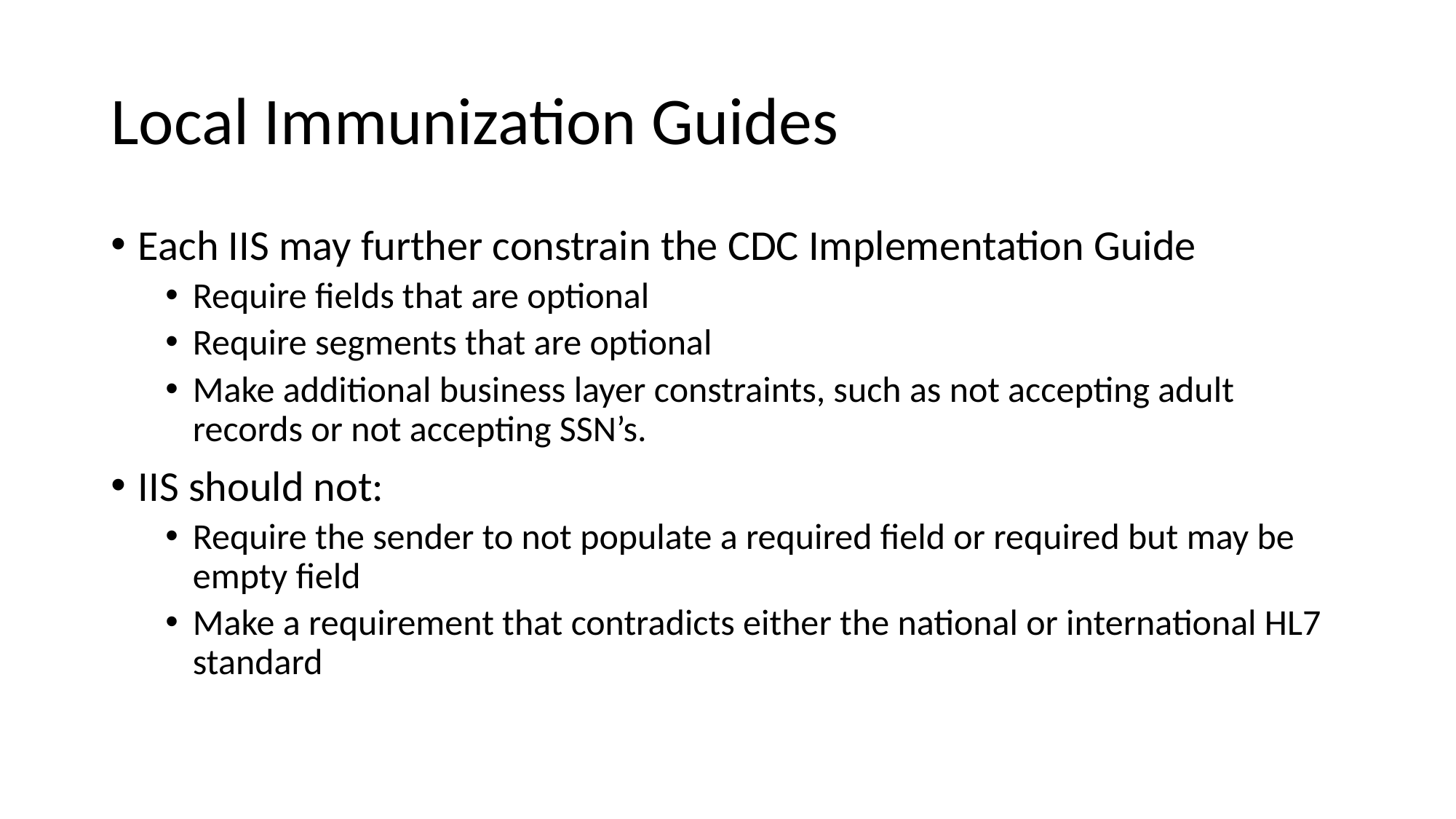

# Local Immunization Guides
Each IIS may further constrain the CDC Implementation Guide
Require fields that are optional
Require segments that are optional
Make additional business layer constraints, such as not accepting adult records or not accepting SSN’s.
IIS should not:
Require the sender to not populate a required field or required but may be empty field
Make a requirement that contradicts either the national or international HL7 standard